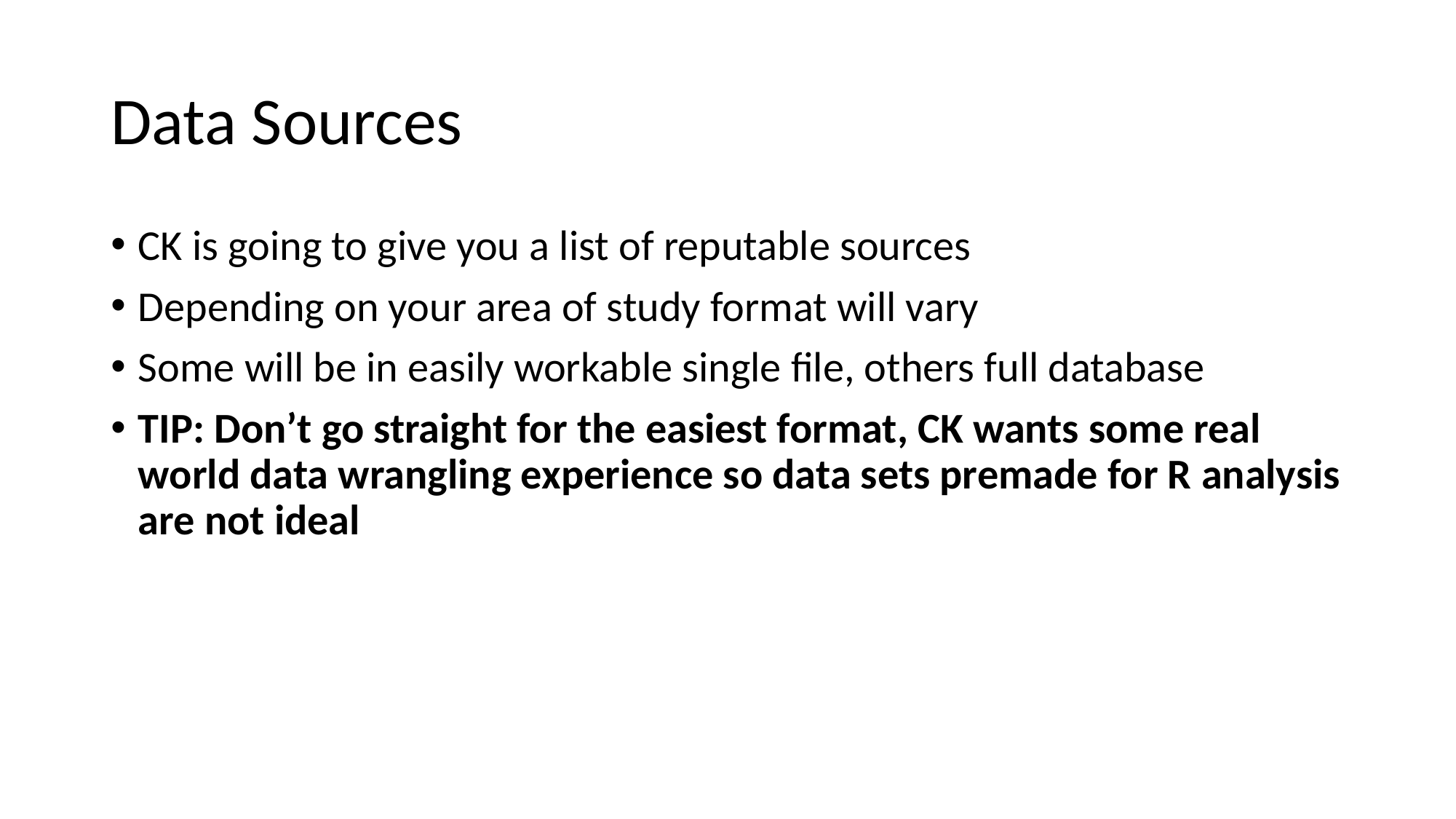

# Data Sources
CK is going to give you a list of reputable sources
Depending on your area of study format will vary
Some will be in easily workable single file, others full database
TIP: Don’t go straight for the easiest format, CK wants some real world data wrangling experience so data sets premade for R analysis are not ideal